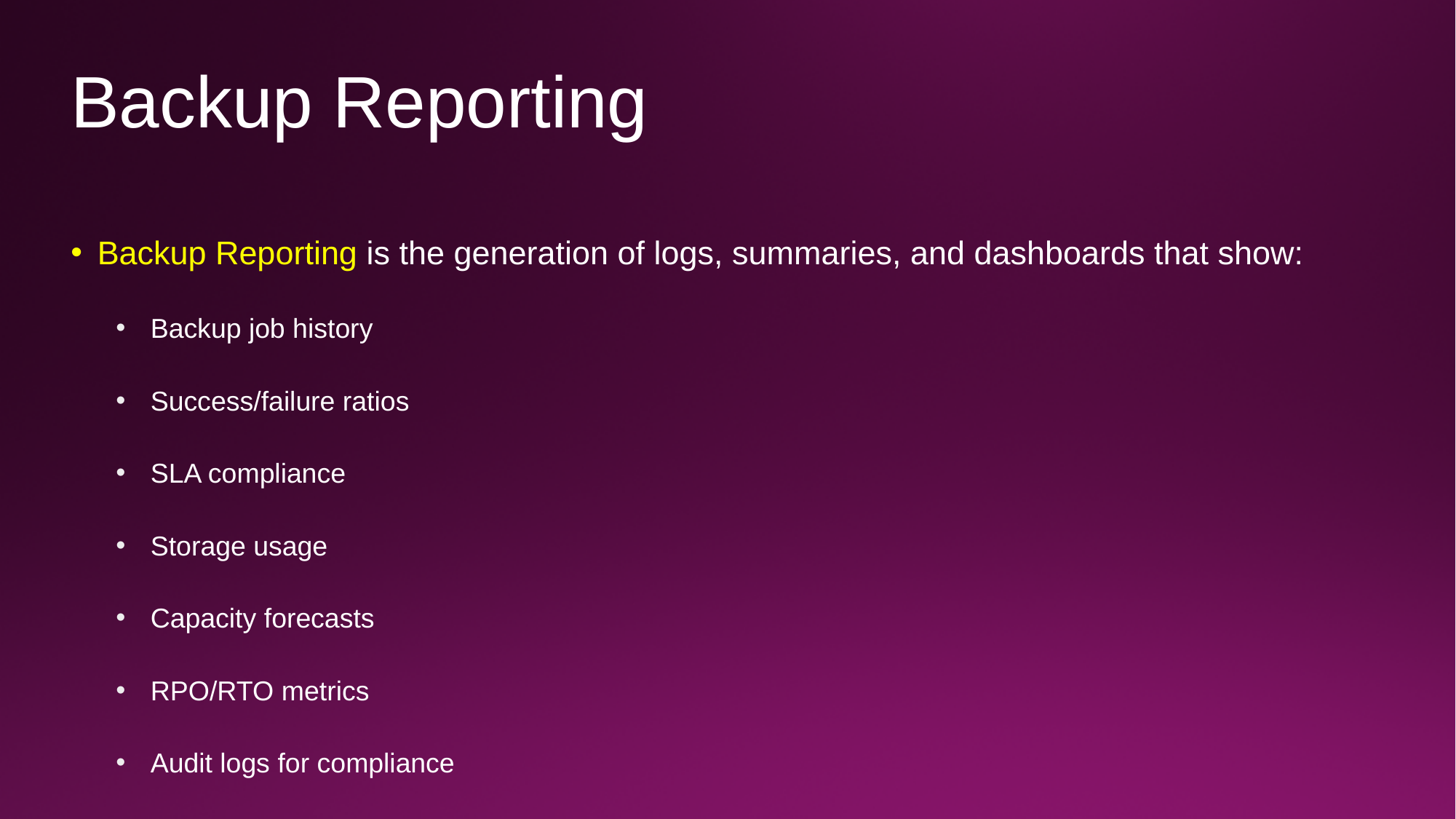

# Backup Reporting
Backup Reporting is the generation of logs, summaries, and dashboards that show:
Backup job history
Success/failure ratios
SLA compliance
Storage usage
Capacity forecasts
RPO/RTO metrics
Audit logs for compliance